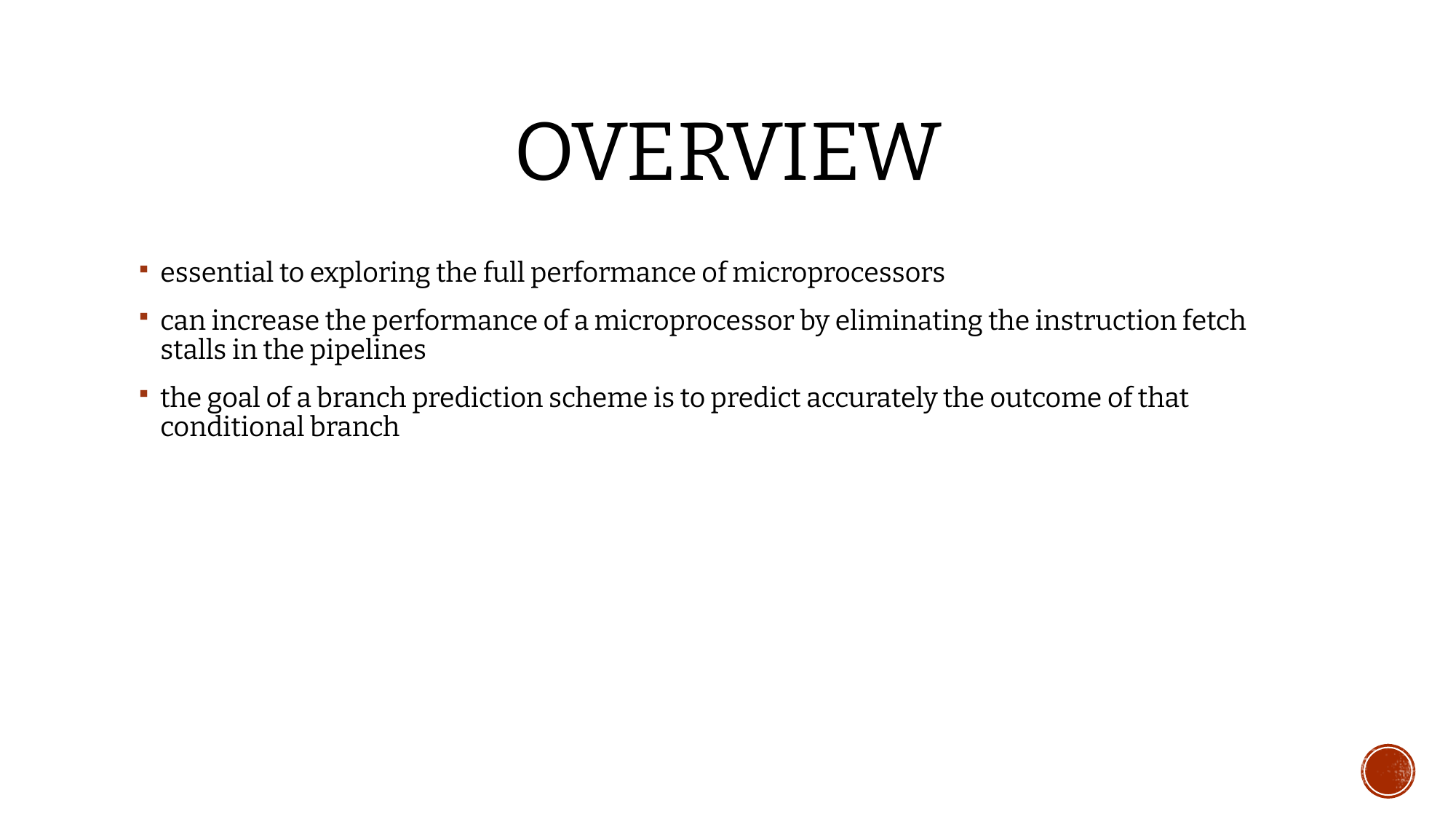

# Overview
essential to exploring the full performance of microprocessors
can increase the performance of a microprocessor by eliminating the instruction fetch stalls in the pipelines
the goal of a branch prediction scheme is to predict accurately the outcome of that conditional branch